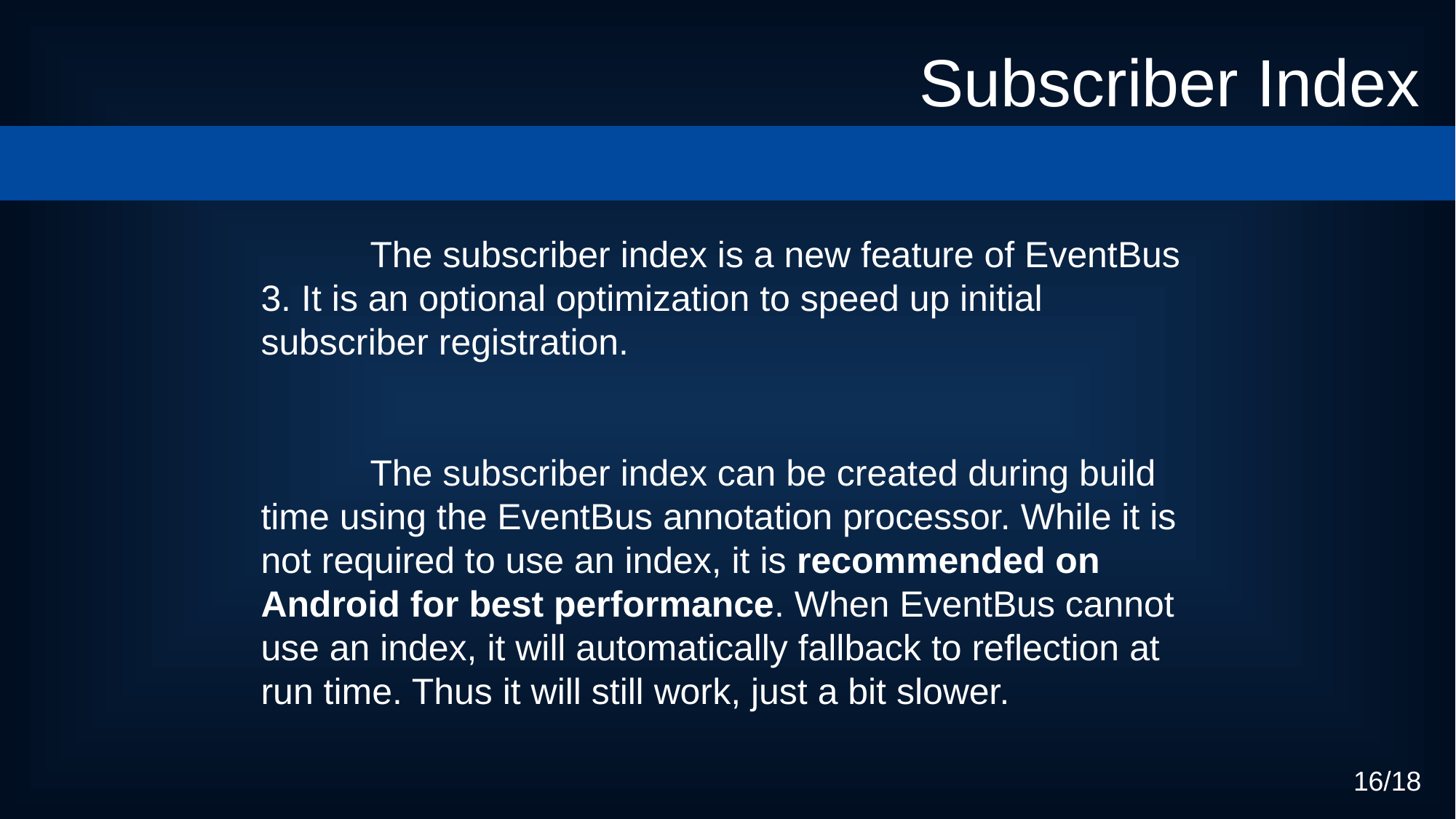

Subscriber Index

	The subscriber index is a new feature of EventBus 3. It is an optional optimization to speed up initial subscriber registration.

	The subscriber index can be created during build time using the EventBus annotation processor. While it is not required to use an index, it is recommended on Android for best performance. When EventBus cannot use an index, it will automatically fallback to reflection at run time. Thus it will still work, just a bit slower.

16/18